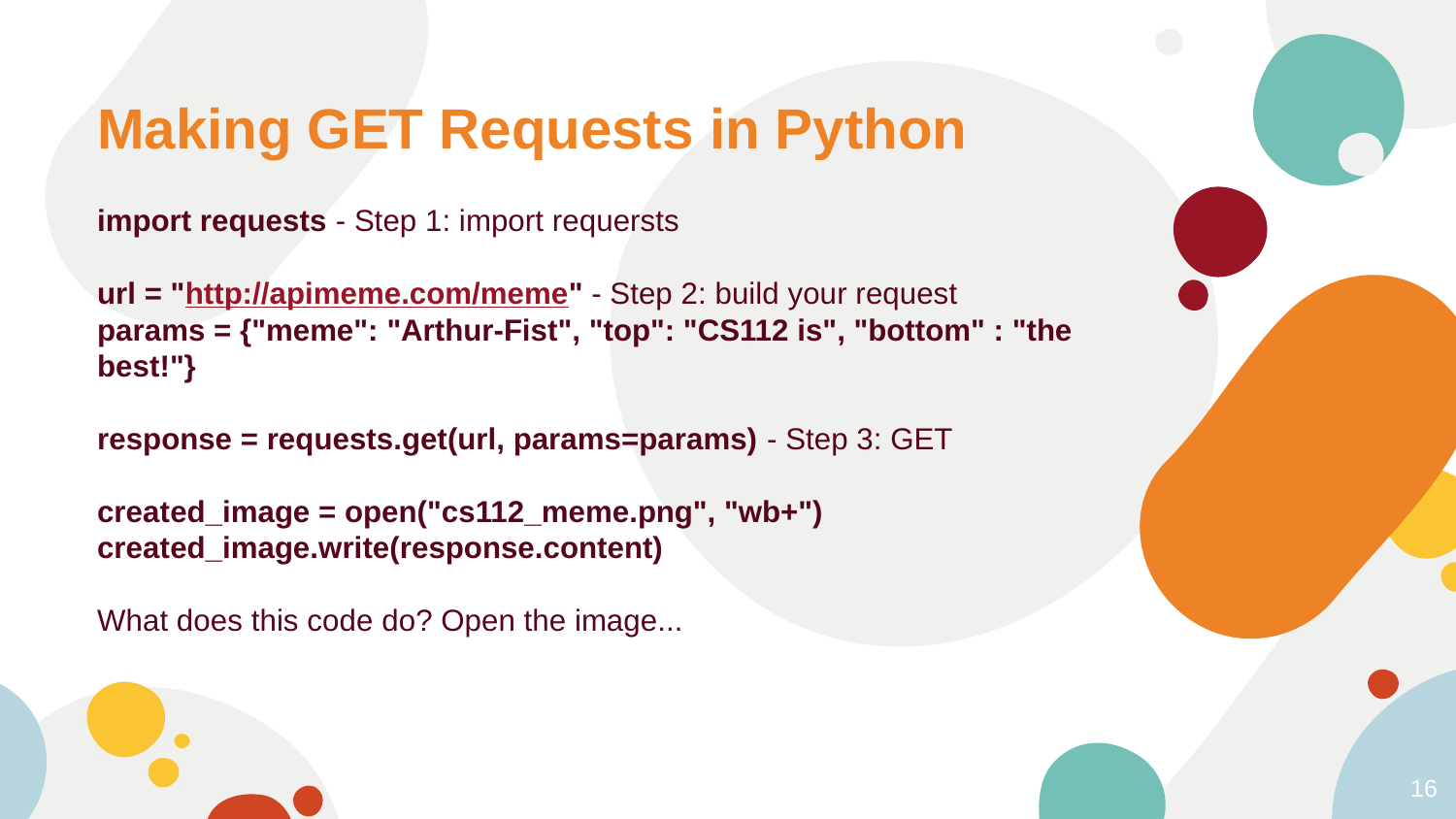

# Making GET Requests in Python
import requests - Step 1: import requersts

url = "http://apimeme.com/meme" - Step 2: build your request
params = {"meme": "Arthur-Fist", "top": "CS112 is", "bottom" : "the best!"}

response = requests.get(url, params=params) - Step 3: GET

created_image = open("cs112_meme.png", "wb+")
created_image.write(response.content)

What does this code do? Open the image...
16